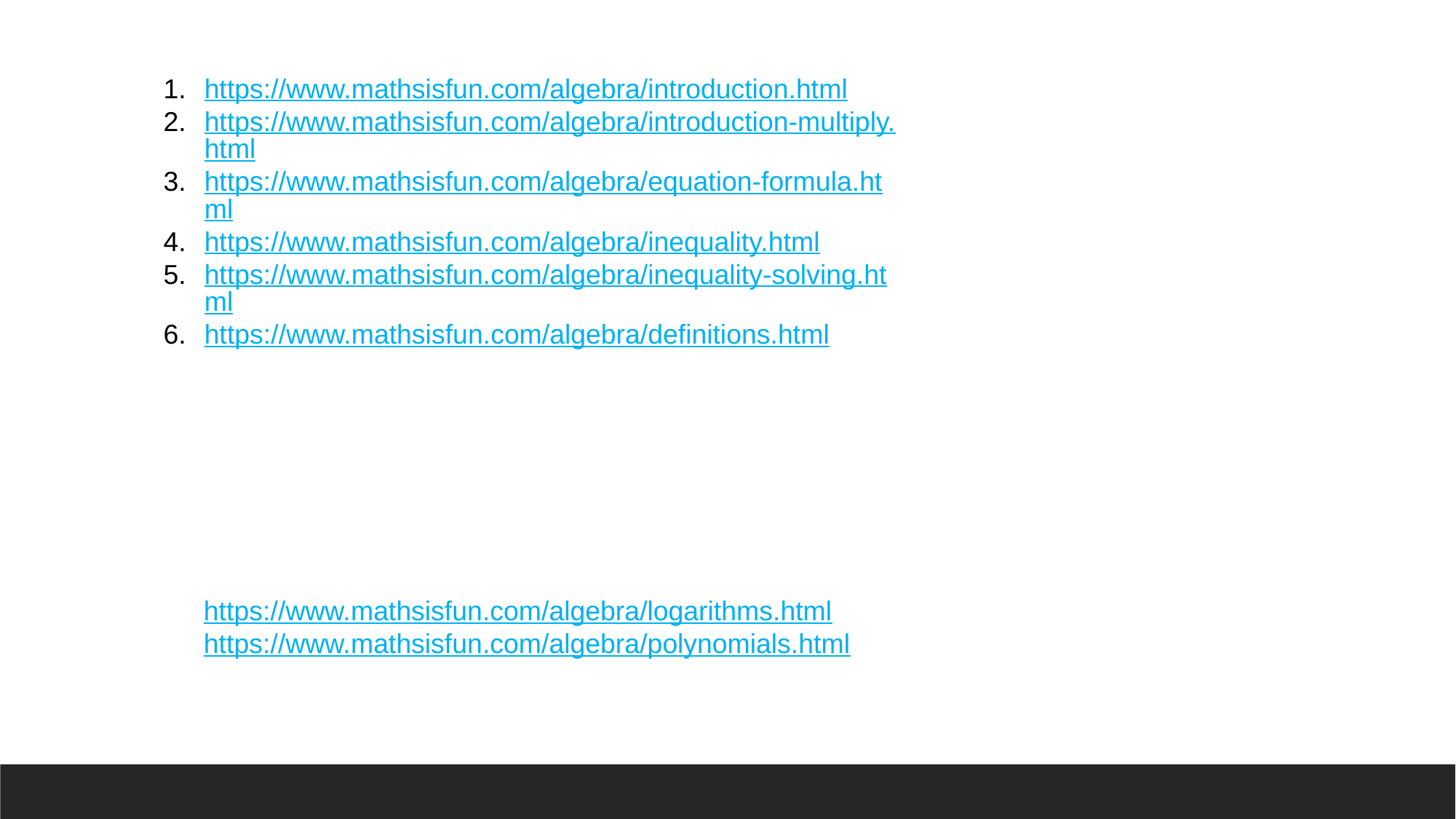

https://www.mathsisfun.com/algebra/introduction.html
https://www.mathsisfun.com/algebra/introduction-multiply.html
https://www.mathsisfun.com/algebra/equation-formula.html
https://www.mathsisfun.com/algebra/inequality.html
https://www.mathsisfun.com/algebra/inequality-solving.html
https://www.mathsisfun.com/algebra/definitions.html

https://www.mathsisfun.com/algebra/logarithms.html
https://www.mathsisfun.com/algebra/polynomials.html